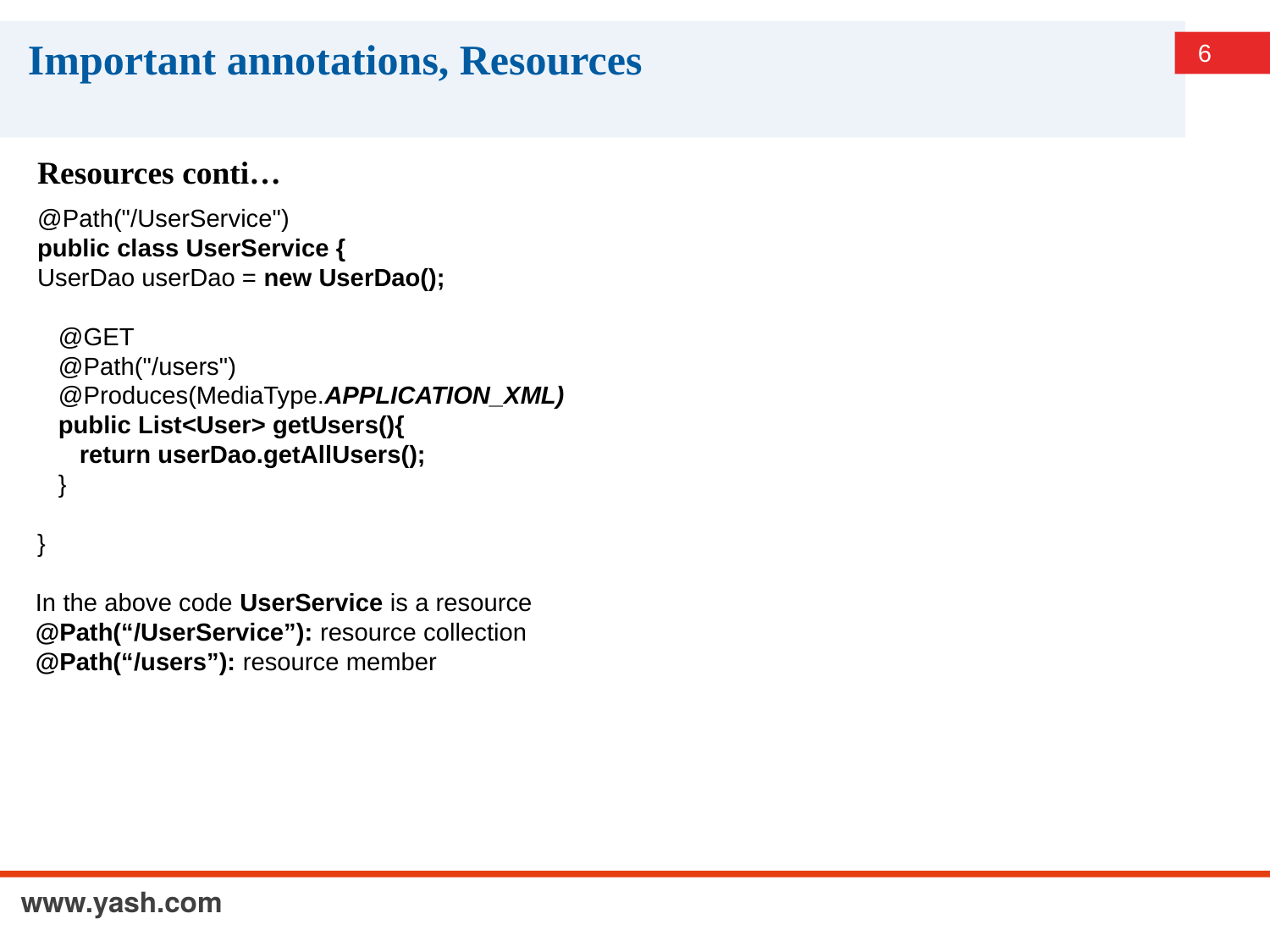

# Important annotations, Resources
Resources conti…
@Path("/UserService")
public class UserService {
UserDao userDao = new UserDao();

   @GET
   @Path("/users")
   @Produces(MediaType.APPLICATION_XML)
   public List<User> getUsers(){
      return userDao.getAllUsers();
   }

}
In the above code UserService is a resource
@Path(“/UserService”): resource collection
@Path(“/users”): resource member